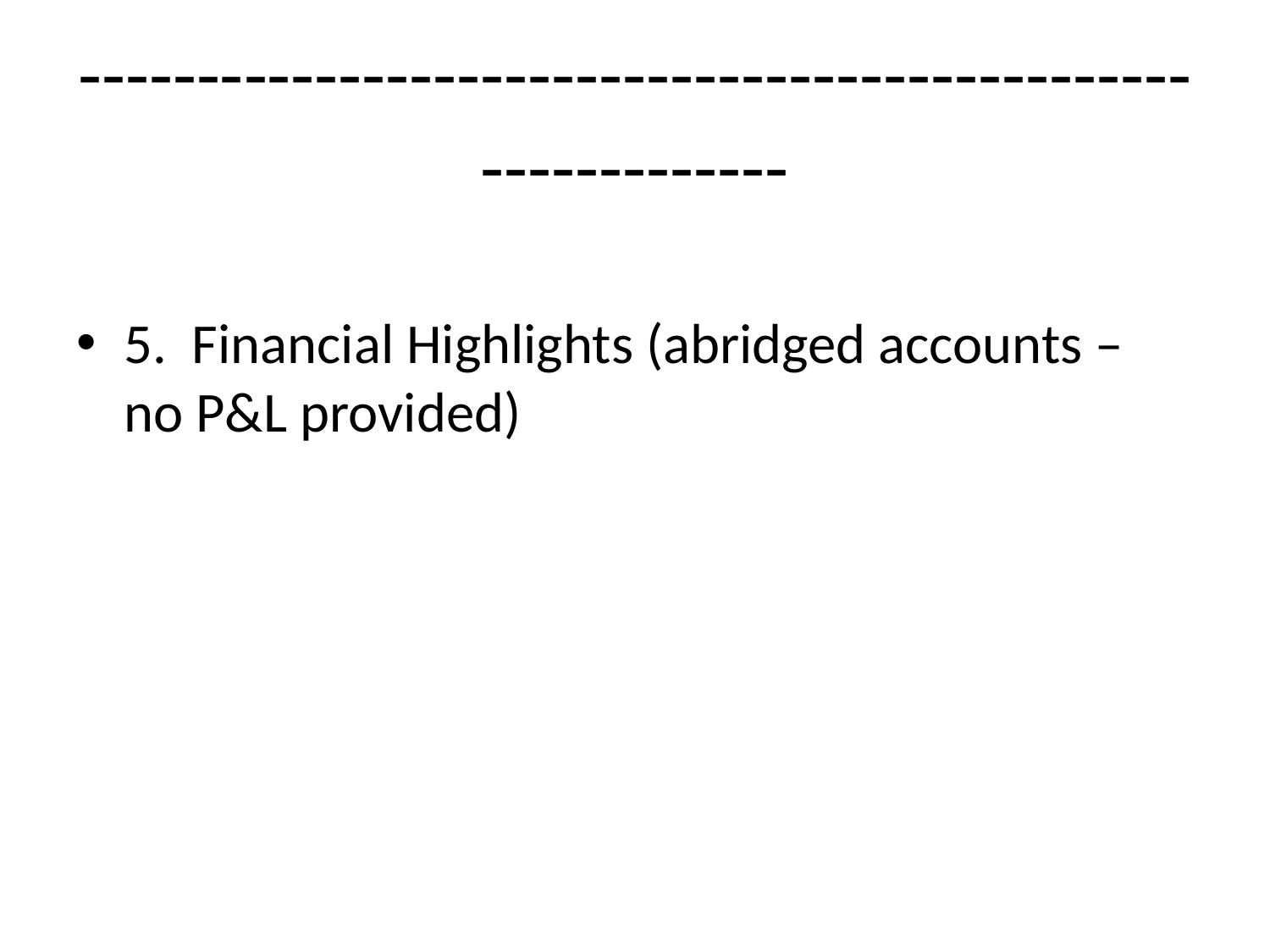

# ------------------------------------------------------------

5.  Financial Highlights (abridged accounts – no P&L provided)